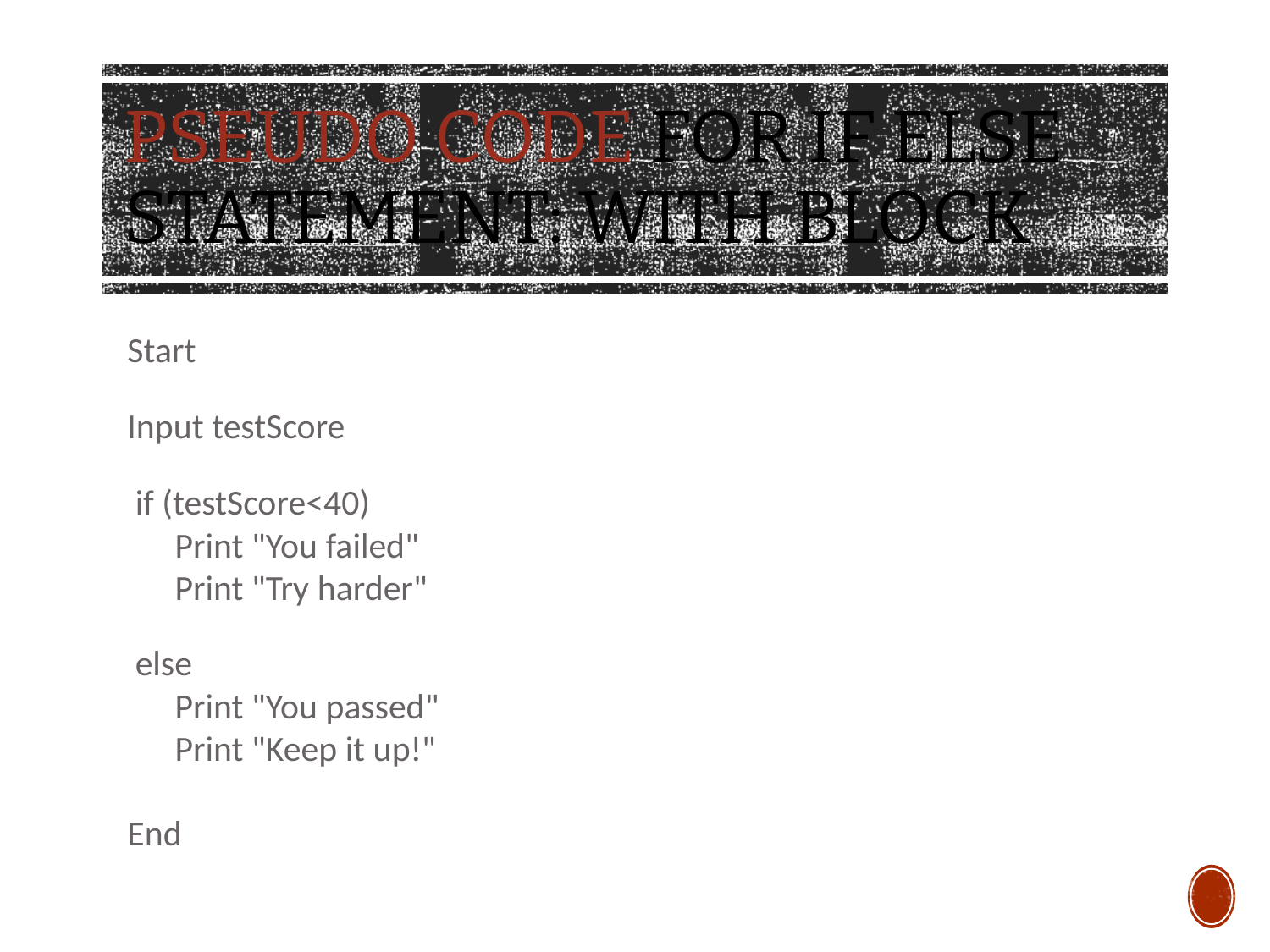

# Pseudo code for if else statement: with block

Start

Input testScore

 if (testScore<40)
 	Print "You failed"
 	Print "Try harder"

 else
 	Print "You passed"
 	Print "Keep it up!"

End